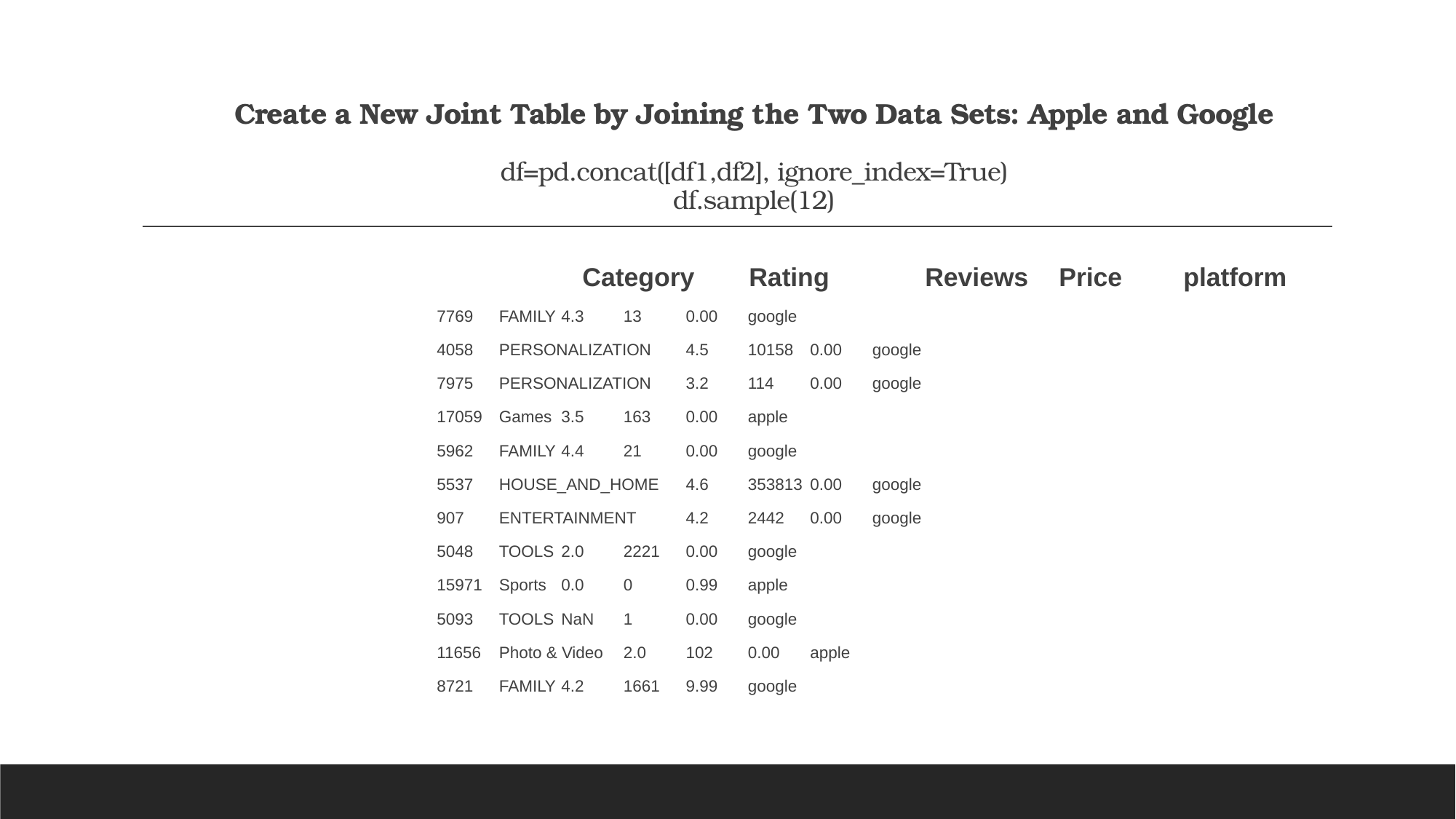

# Create a New Joint Table by Joining the Two Data Sets: Apple and Google df=pd.concat([df1,df2], ignore_index=True) df.sample(12)
                                Category            Rating                     Reviews	Price	platform
7769	FAMILY	4.3	13	0.00	google
4058	PERSONALIZATION	4.5	10158	0.00	google
7975	PERSONALIZATION	3.2	114	0.00	google
17059	Games	3.5	163	0.00	apple
5962	FAMILY	4.4	21	0.00	google
5537	HOUSE_AND_HOME	4.6	353813	0.00	google
907	ENTERTAINMENT	4.2	2442	0.00	google
5048	TOOLS	2.0	2221	0.00	google
15971	Sports	0.0	0	0.99	apple
5093	TOOLS	NaN	1	0.00	google
11656	Photo & Video	2.0	102	0.00	apple
8721	FAMILY	4.2	1661	9.99	google